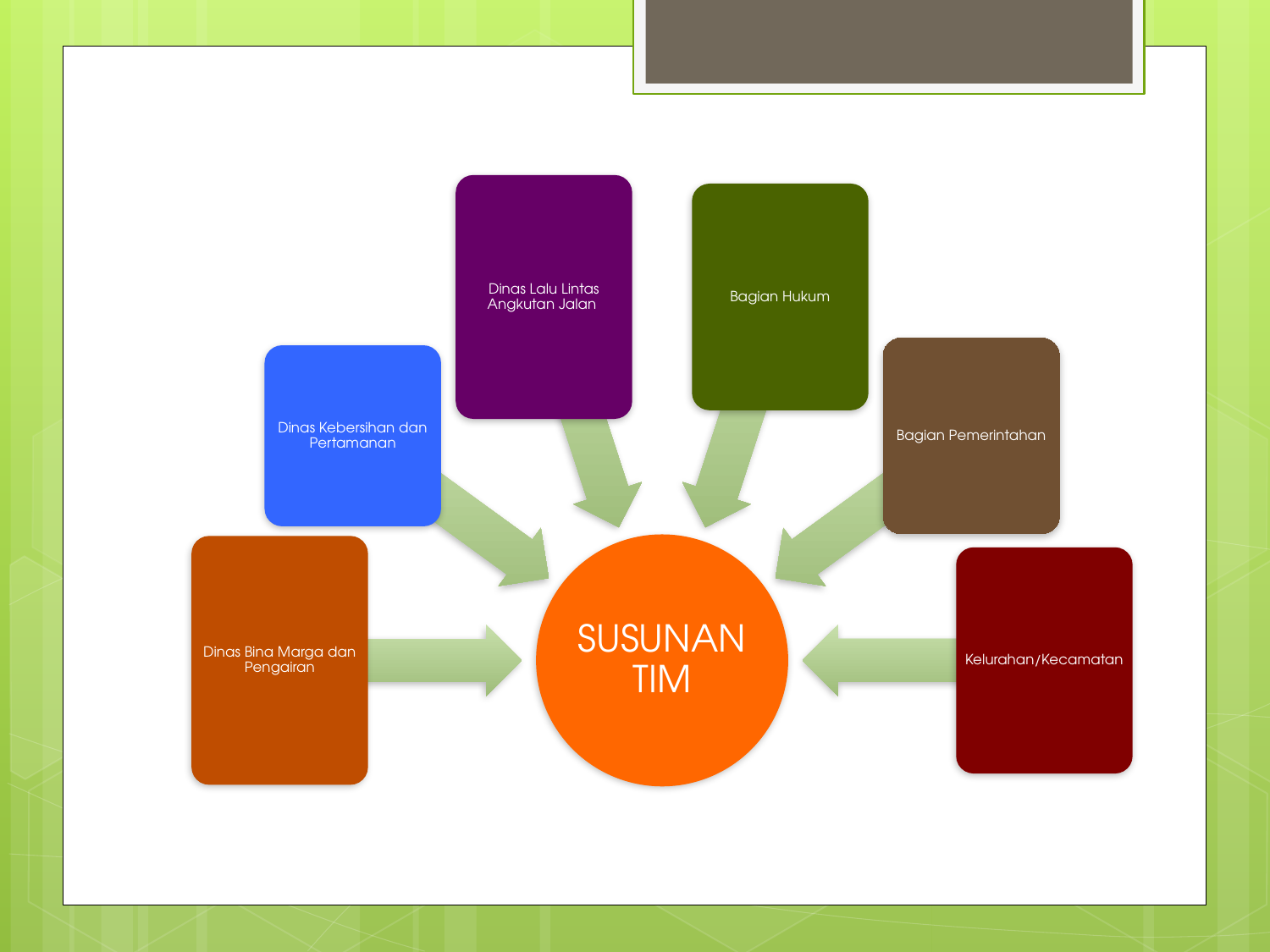

SUSUNAN TIM
Dinas Bina Marga dan Pengairan
Dinas Kebersihan dan Pertamanan
Dinas Lalu Lintas Angkutan Jalan
Bagian Hukum
Bagian Pemerintahan
Kelurahan/Kecamatan